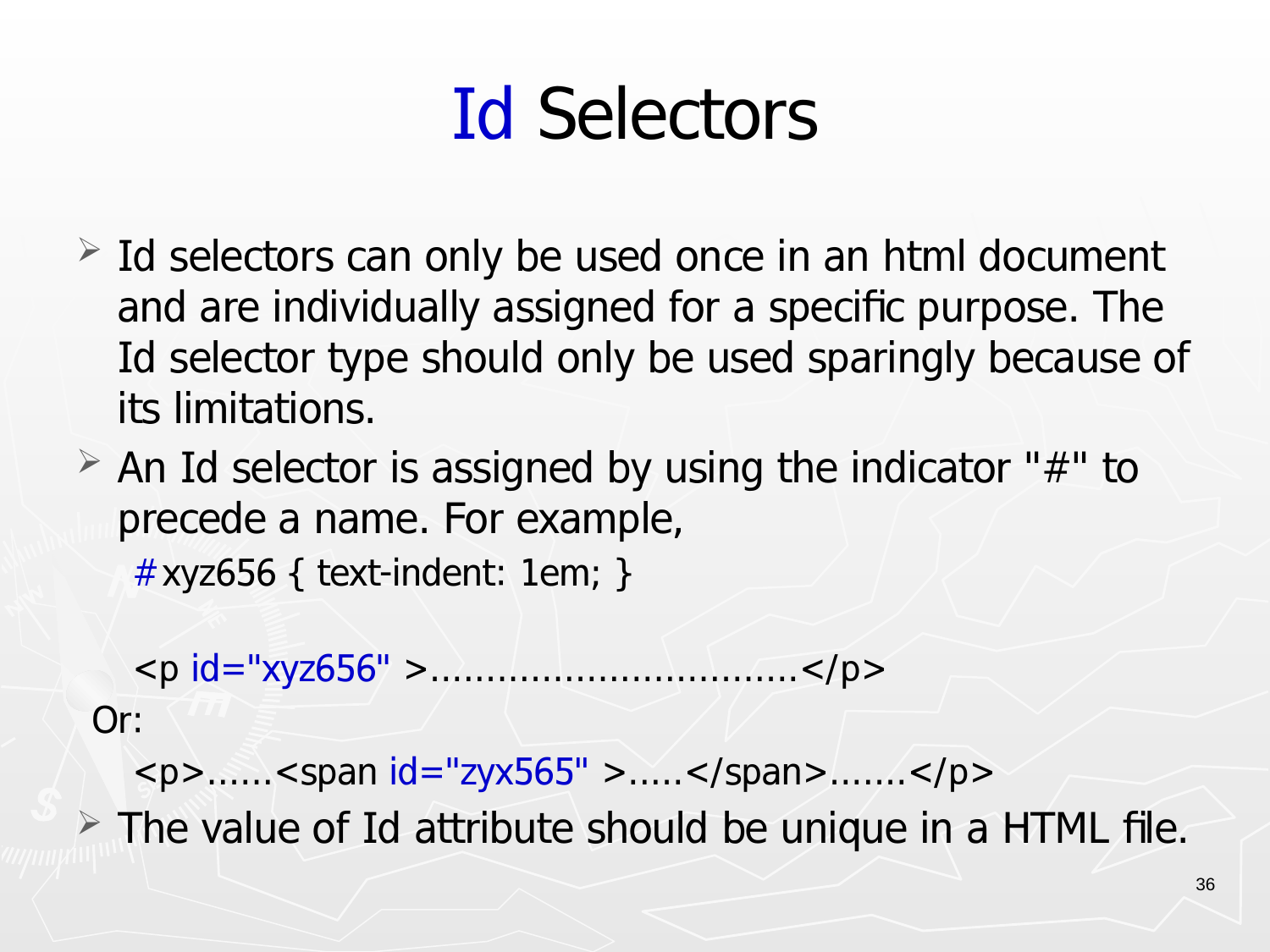

# Id Selectors
Id selectors can only be used once in an html document and are individually assigned for a specific purpose. The Id selector type should only be used sparingly because of its limitations.
An Id selector is assigned by using the indicator "#" to precede a name. For example,
#xyz656 { text-indent: 1em; }
<p id="xyz656" >.................................</p>
Or:
<p>......<span id="zyx565" >.....</span>.......</p>
The value of Id attribute should be unique in a HTML file.

36